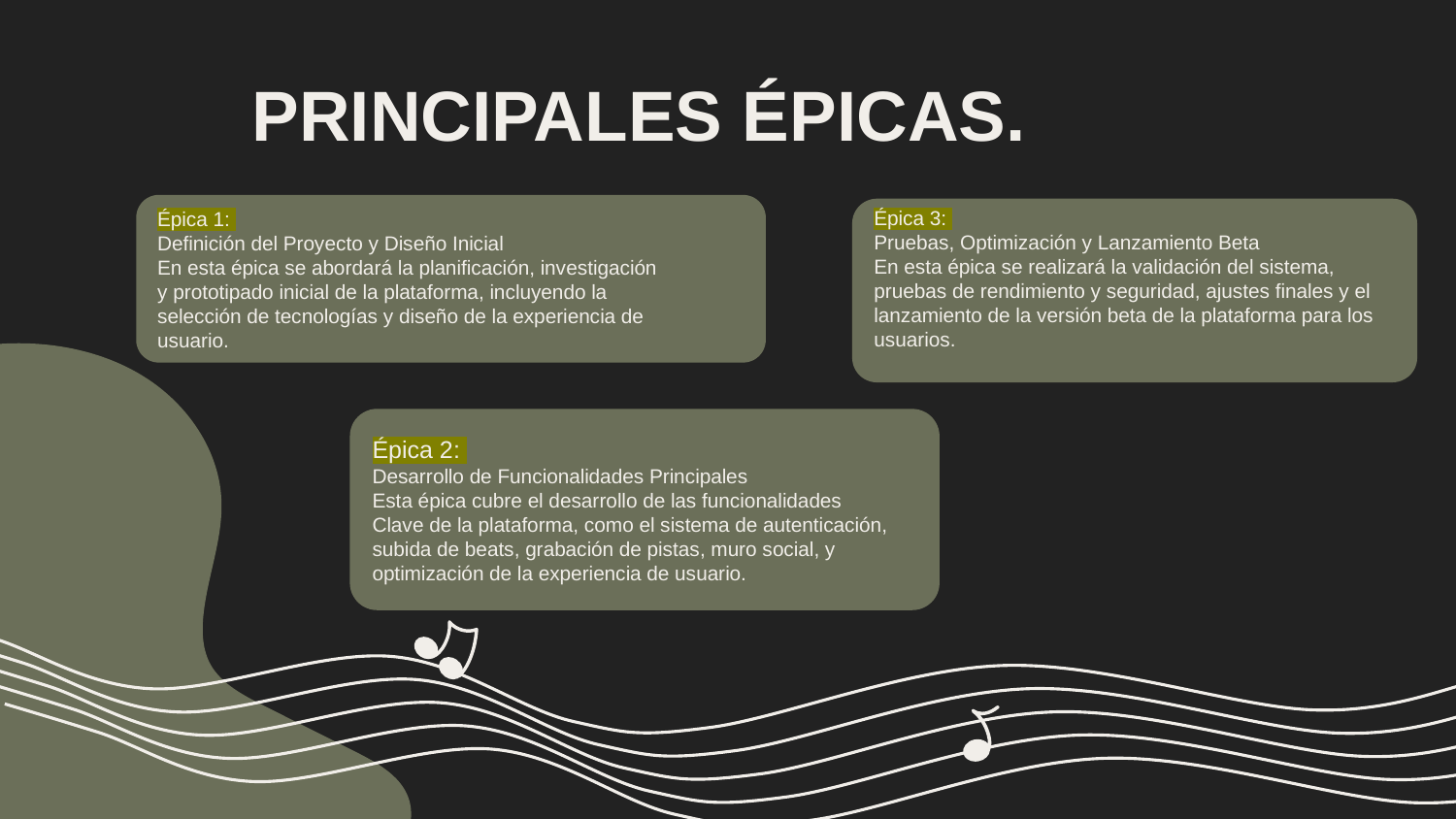

# PRINCIPALES ÉPICAS.

Épica 1:
Definición del Proyecto y Diseño Inicial
En esta épica se abordará la planificación, investigación
y prototipado inicial de la plataforma, incluyendo la
selección de tecnologías y diseño de la experiencia de
usuario.

Épica 3:
Pruebas, Optimización y Lanzamiento Beta
En esta épica se realizará la validación del sistema, pruebas de rendimiento y seguridad, ajustes finales y el lanzamiento de la versión beta de la plataforma para los usuarios.

Épica 2:
Desarrollo de Funcionalidades Principales
Esta épica cubre el desarrollo de las funcionalidades
Clave de la plataforma, como el sistema de autenticación, subida de beats, grabación de pistas, muro social, y optimización de la experiencia de usuario.